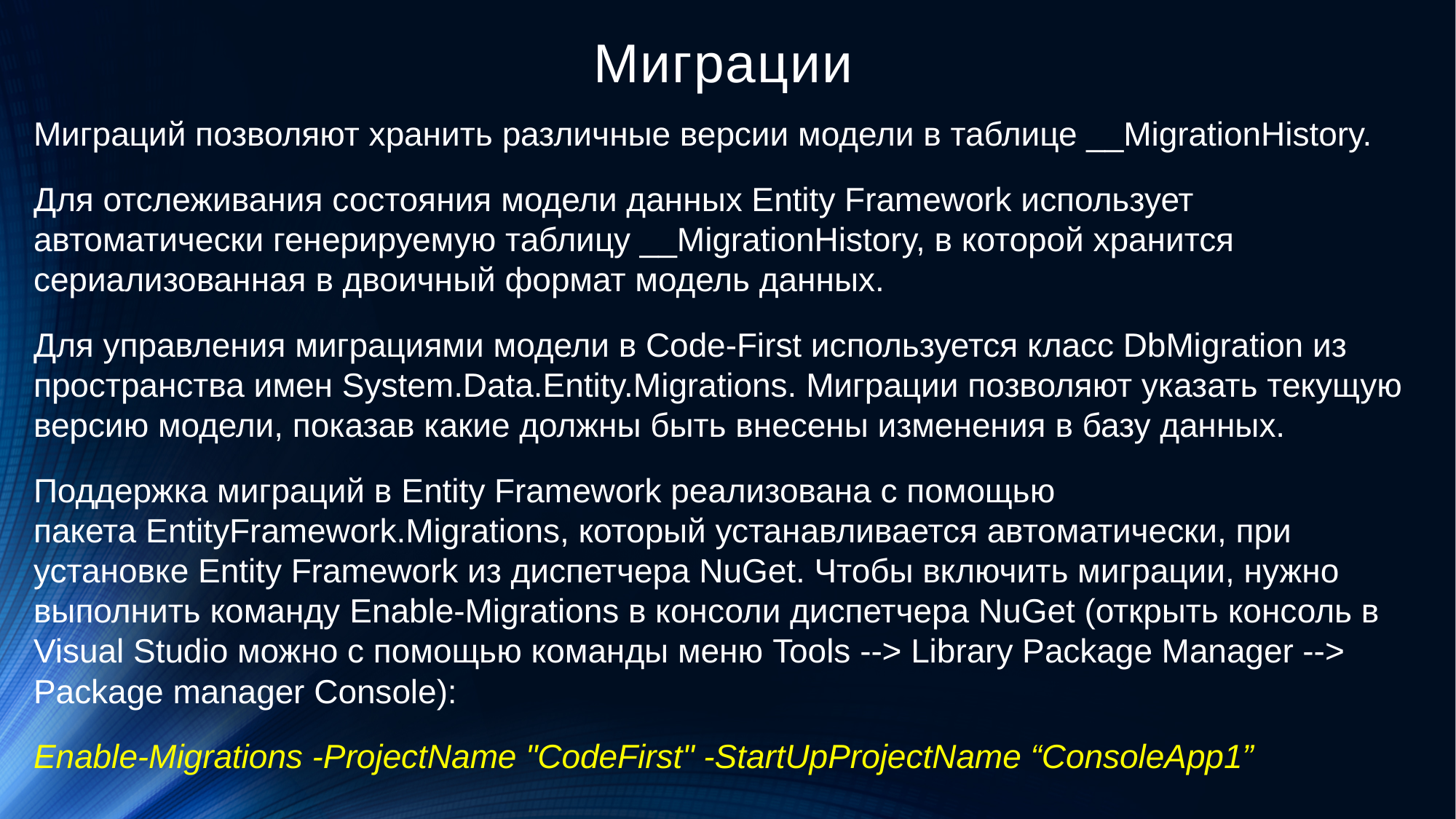

# Миграции
Миграций позволяют хранить различные версии модели в таблице __MigrationHistory.
Для отслеживания состояния модели данных Entity Framework использует автоматически генерируемую таблицу __MigrationHistory, в которой хранится сериализованная в двоичный формат модель данных.
Для управления миграциями модели в Code-First используется класс DbMigration из пространства имен System.Data.Entity.Migrations. Миграции позволяют указать текущую версию модели, показав какие должны быть внесены изменения в базу данных.
Поддержка миграций в Entity Framework реализована с помощью пакета EntityFramework.Migrations, который устанавливается автоматически, при установке Entity Framework из диспетчера NuGet. Чтобы включить миграции, нужно выполнить команду Enable-Migrations в консоли диспетчера NuGet (открыть консоль в Visual Studio можно с помощью команды меню Tools --> Library Package Manager --> Package manager Console):
Enable-Migrations -ProjectName "CodeFirst" -StartUpProjectName “ConsoleApp1”